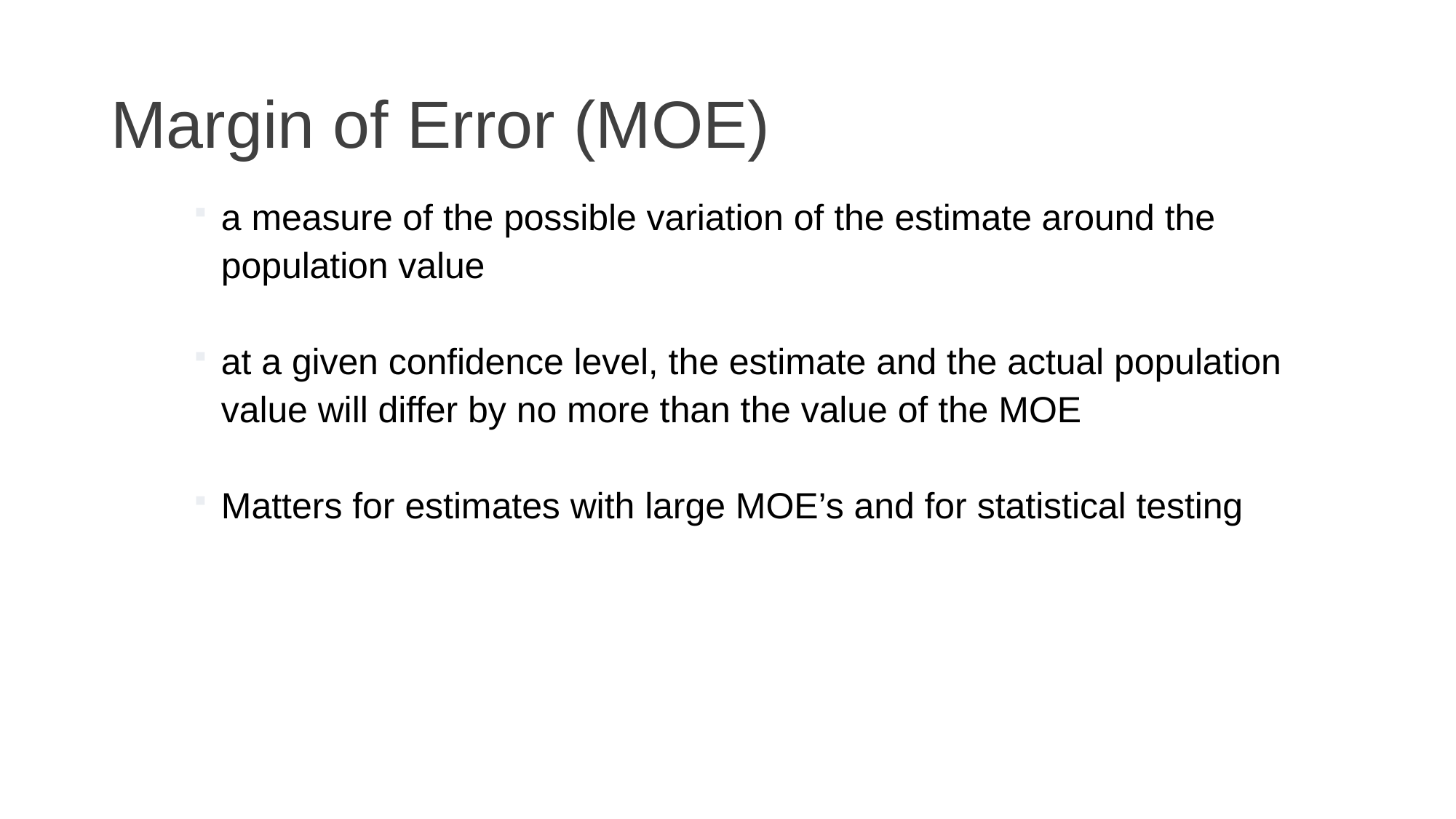

# Margin of Error (MOE)
a measure of the possible variation of the estimate around the population value

at a given confidence level, the estimate and the actual population value will differ by no more than the value of the MOE

Matters for estimates with large MOE’s and for statistical testing